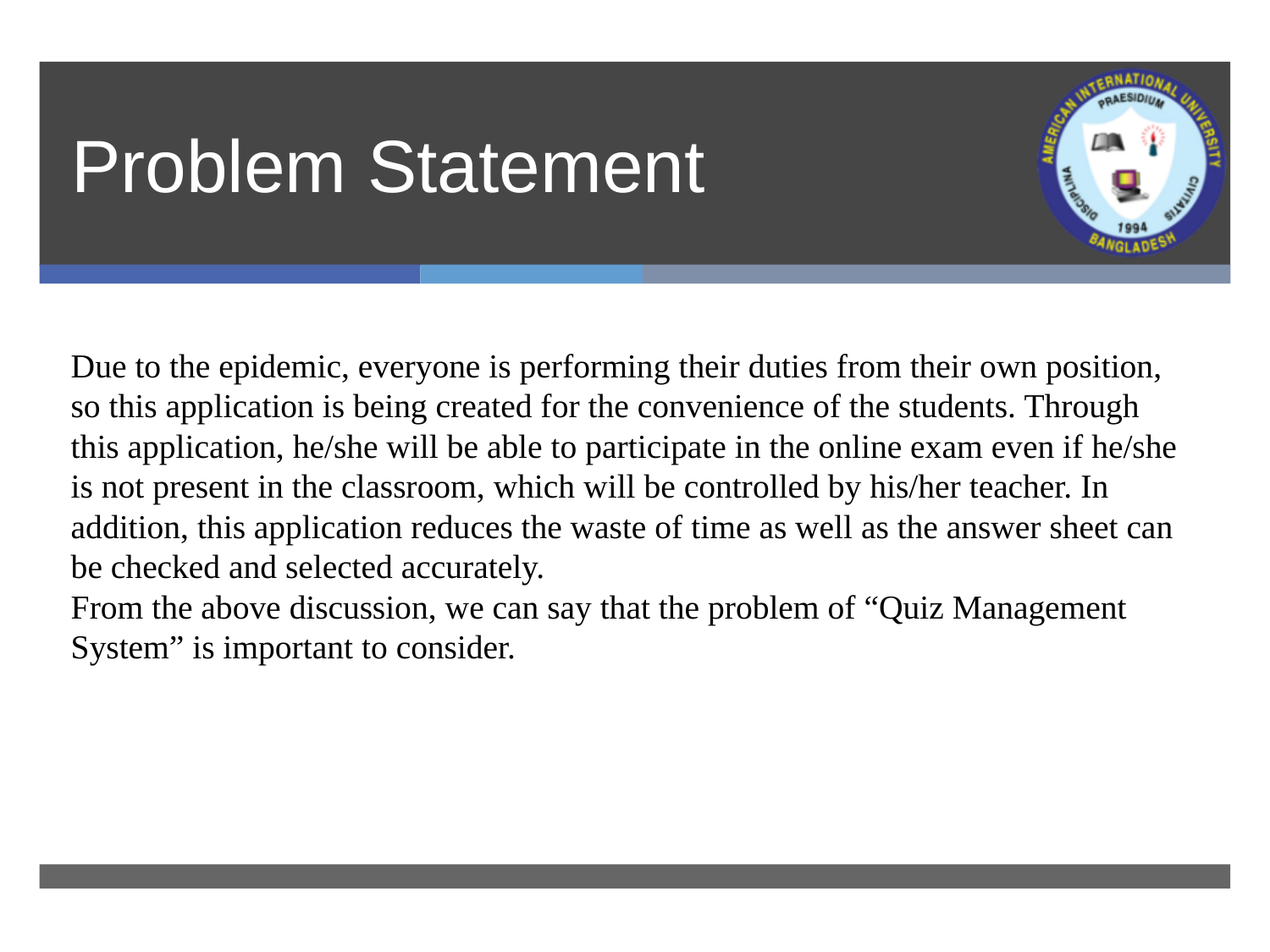

# Problem Statement

Due to the epidemic, everyone is performing their duties from their own position, so this application is being created for the convenience of the students. Through this application, he/she will be able to participate in the online exam even if he/she is not present in the classroom, which will be controlled by his/her teacher. In addition, this application reduces the waste of time as well as the answer sheet can be checked and selected accurately.
From the above discussion, we can say that the problem of “Quiz Management System” is important to consider.